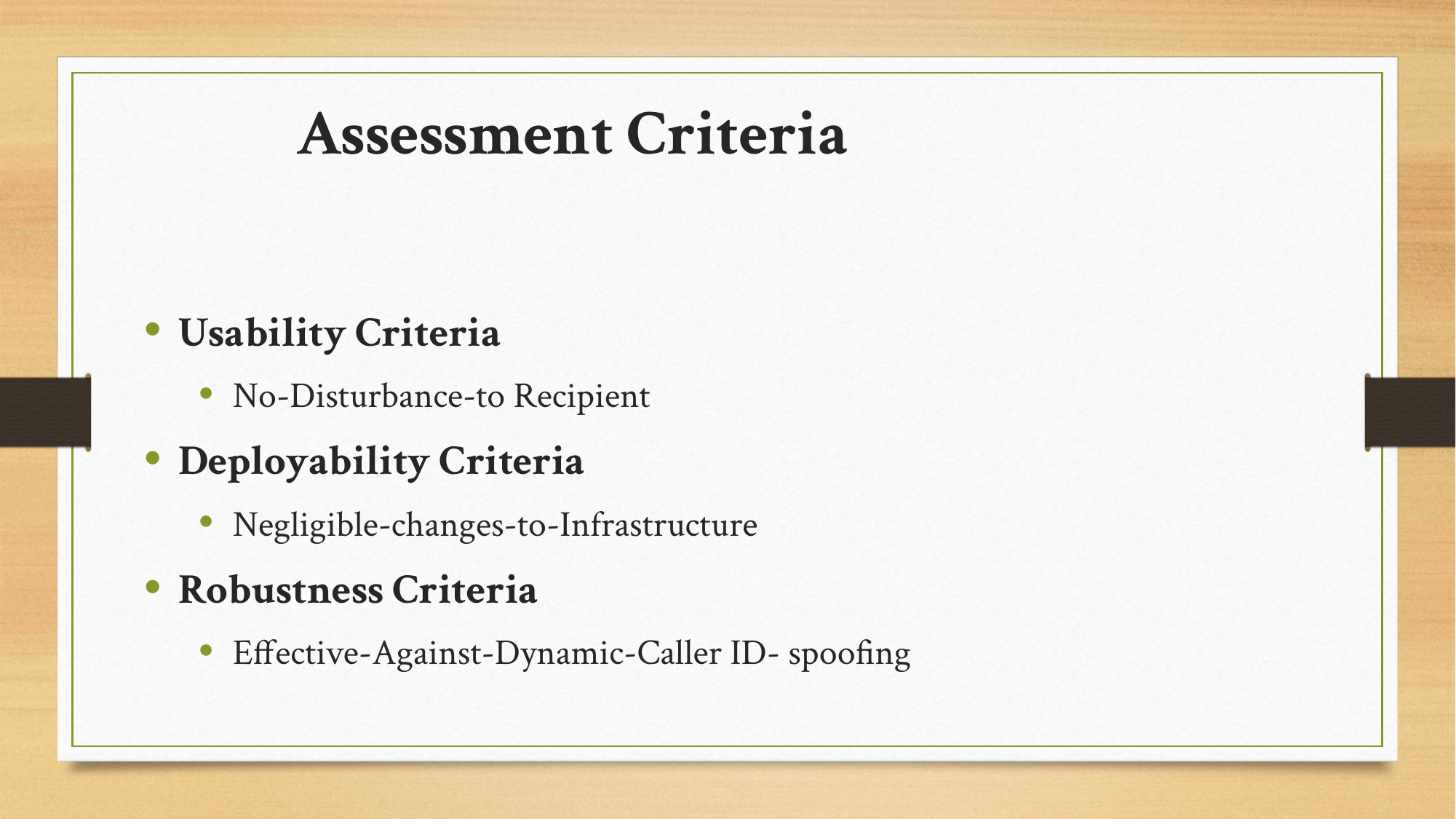

Assessment Criteria
Usability Criteria
No-Disturbance-to Recipient
Deployability Criteria
Negligible-changes-to-Infrastructure
Robustness Criteria
Effective-Against-Dynamic-Caller ID- spoofing